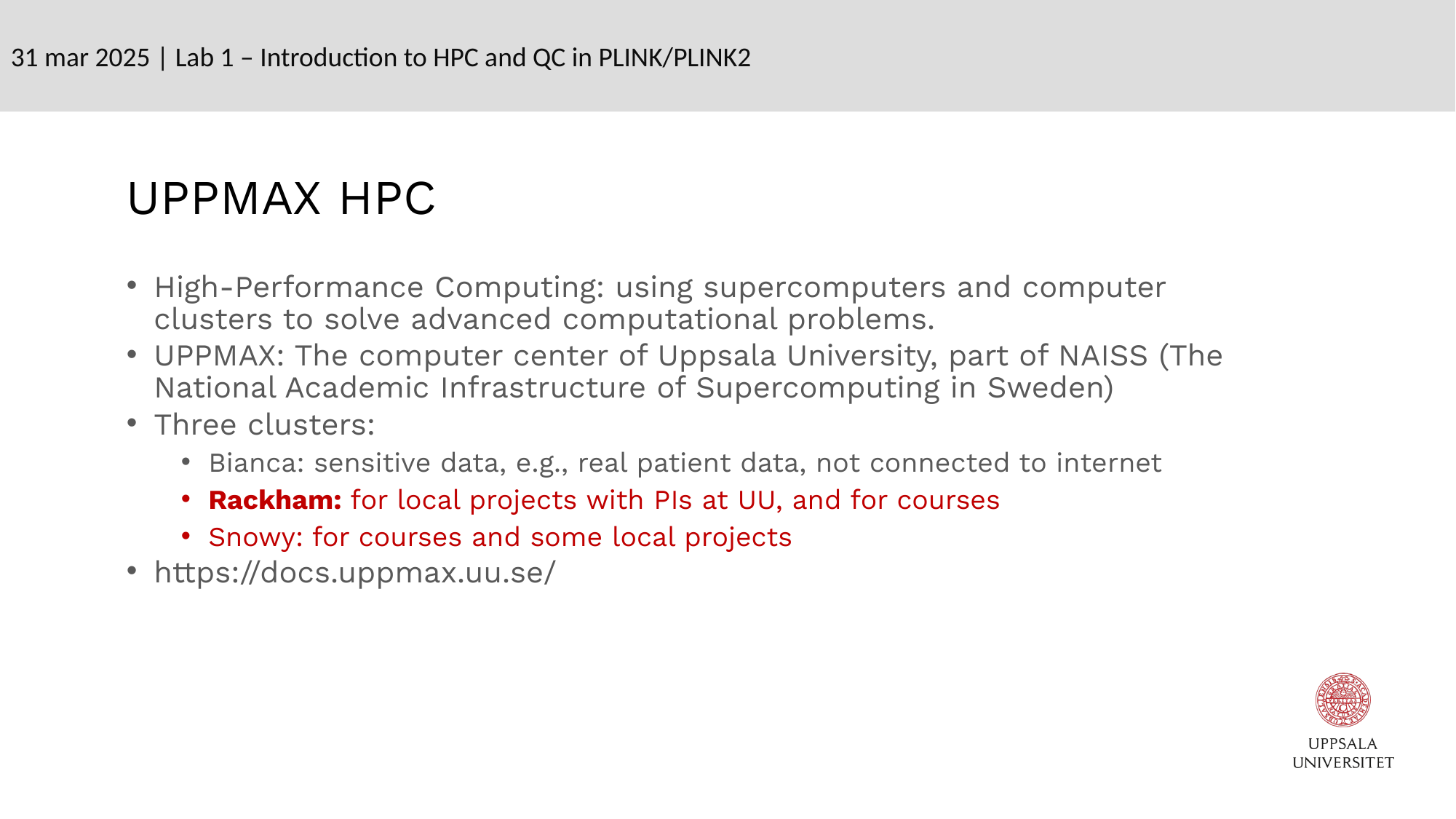

31 mar 2025 | Lab 1 – Introduction to HPC and QC in PLINK/PLINK2
UPPMAX HPC
High-Performance Computing: using supercomputers and computer clusters to solve advanced computational problems.
UPPMAX: The computer center of Uppsala University, part of NAISS (The National Academic Infrastructure of Supercomputing in Sweden)
Three clusters:
Bianca: sensitive data, e.g., real patient data, not connected to internet
Rackham: for local projects with PIs at UU, and for courses
Snowy: for courses and some local projects
https://docs.uppmax.uu.se/